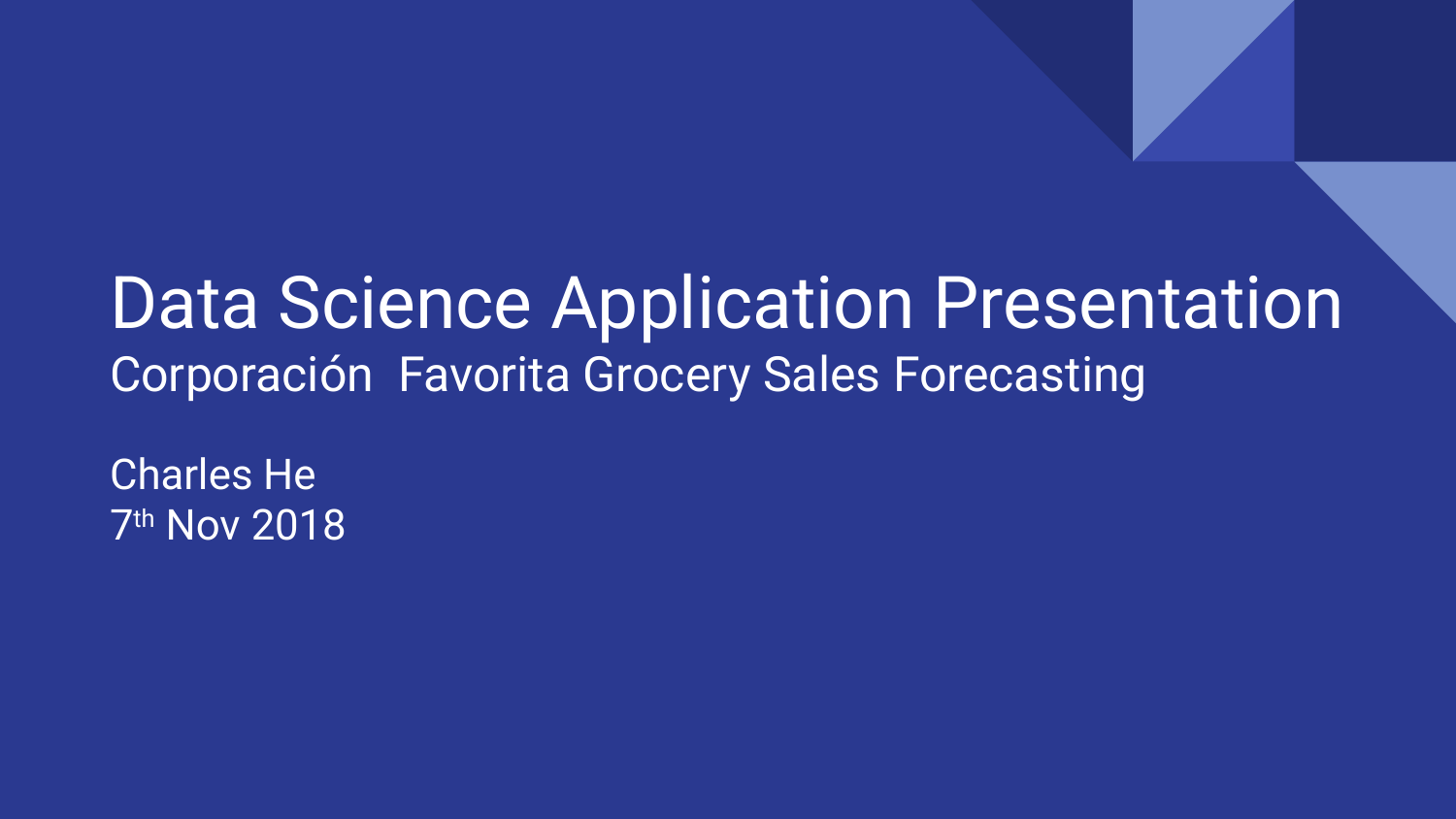

# Data Science Application Presentation
Corporación  Favorita Grocery Sales Forecasting
Charles He
7th Nov 2018